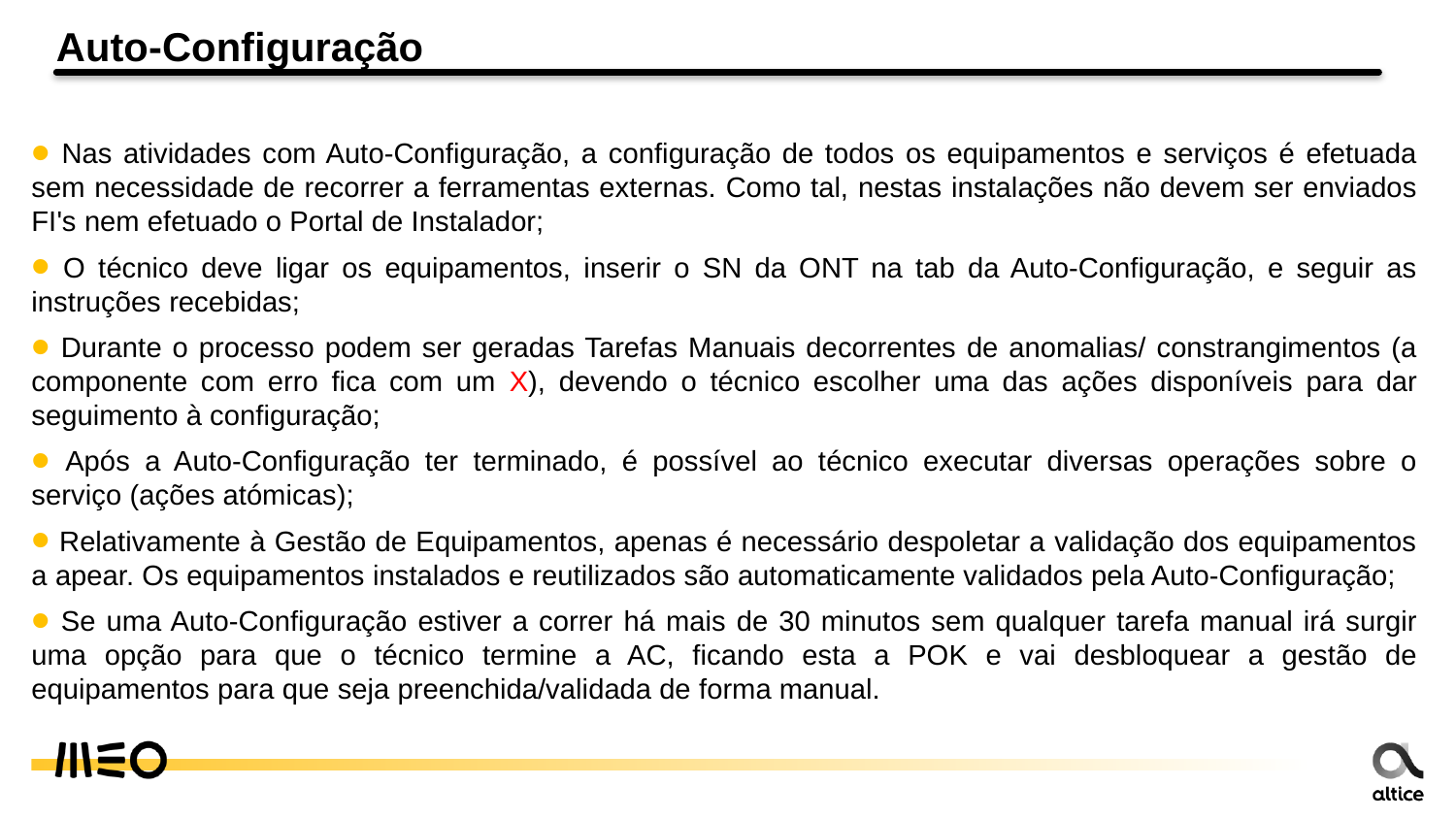

Auto-Configuração

 Nas atividades com Auto-Configuração, a configuração de todos os equipamentos e serviços é efetuada sem necessidade de recorrer a ferramentas externas. Como tal, nestas instalações não devem ser enviados FI's nem efetuado o Portal de Instalador;
 O técnico deve ligar os equipamentos, inserir o SN da ONT na tab da Auto-Configuração, e seguir as instruções recebidas;
 Durante o processo podem ser geradas Tarefas Manuais decorrentes de anomalias/ constrangimentos (a componente com erro fica com um X), devendo o técnico escolher uma das ações disponíveis para dar seguimento à configuração;
 Após a Auto-Configuração ter terminado, é possível ao técnico executar diversas operações sobre o serviço (ações atómicas);
 Relativamente à Gestão de Equipamentos, apenas é necessário despoletar a validação dos equipamentos a apear. Os equipamentos instalados e reutilizados são automaticamente validados pela Auto-Configuração;
 Se uma Auto-Configuração estiver a correr há mais de 30 minutos sem qualquer tarefa manual irá surgir uma opção para que o técnico termine a AC, ficando esta a POK e vai desbloquear a gestão de equipamentos para que seja preenchida/validada de forma manual.